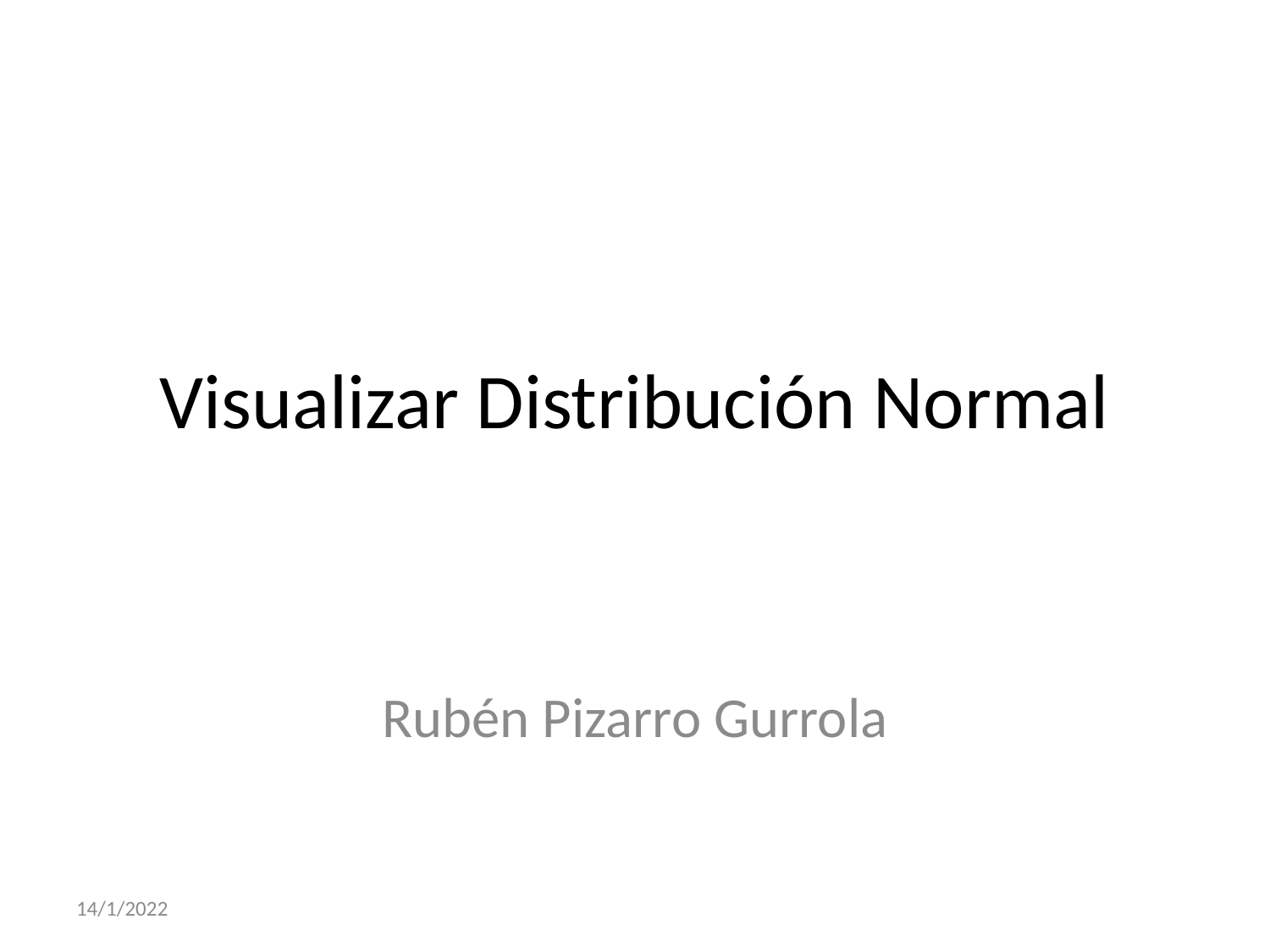

# Visualizar Distribución Normal
Rubén Pizarro Gurrola
14/1/2022